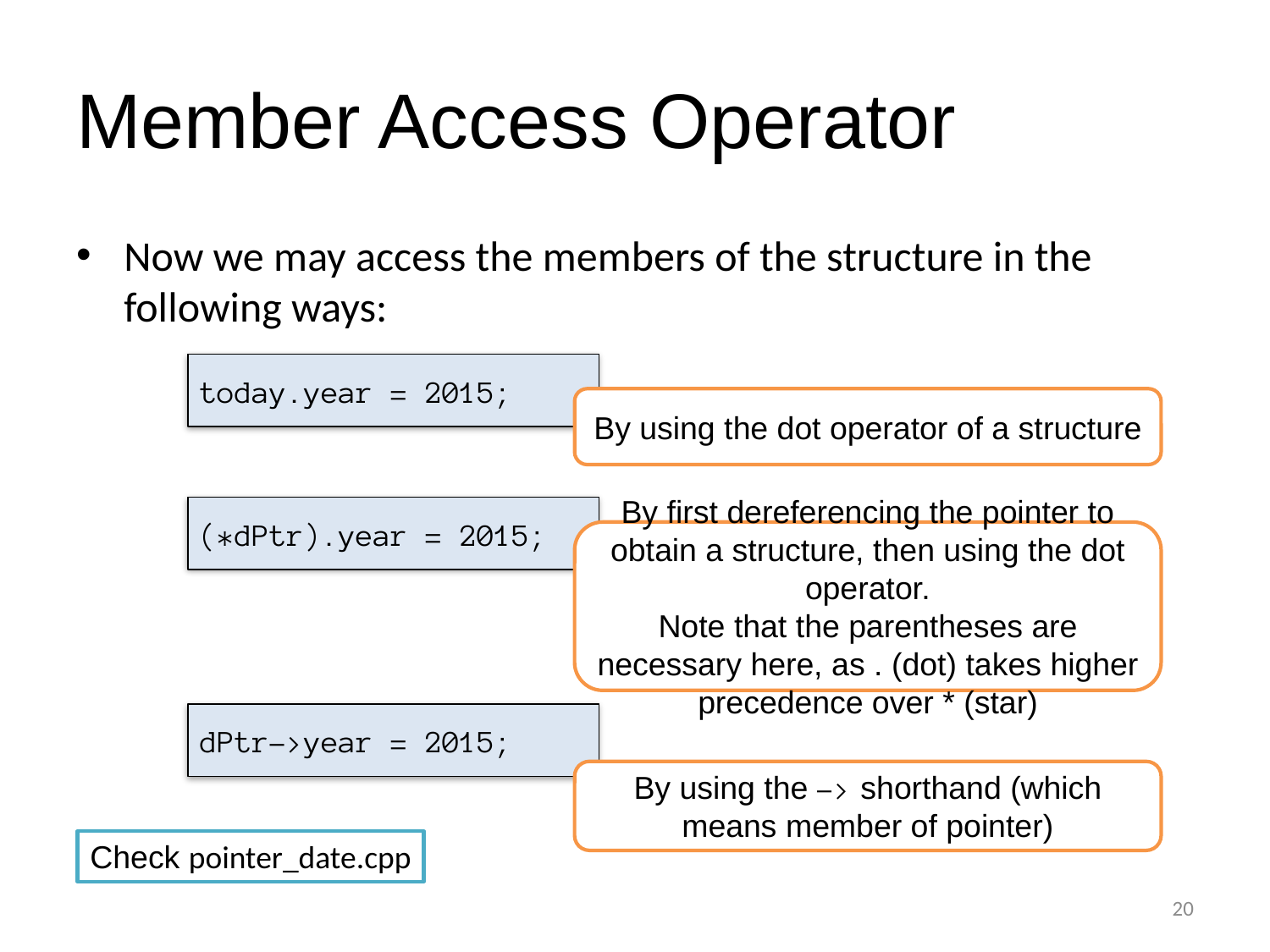

# Member Access Operator
Now we may access the members of the structure in the following ways:
today.year = 2015;
By using the dot operator of a structure
(*dPtr).year = 2015;
By first dereferencing the pointer to obtain a structure, then using the dot operator.
Note that the parentheses are necessary here, as . (dot) takes higher precedence over * (star)
dPtr->year = 2015;
By using the -> shorthand (which means member of pointer)
Check pointer_date.cpp
20